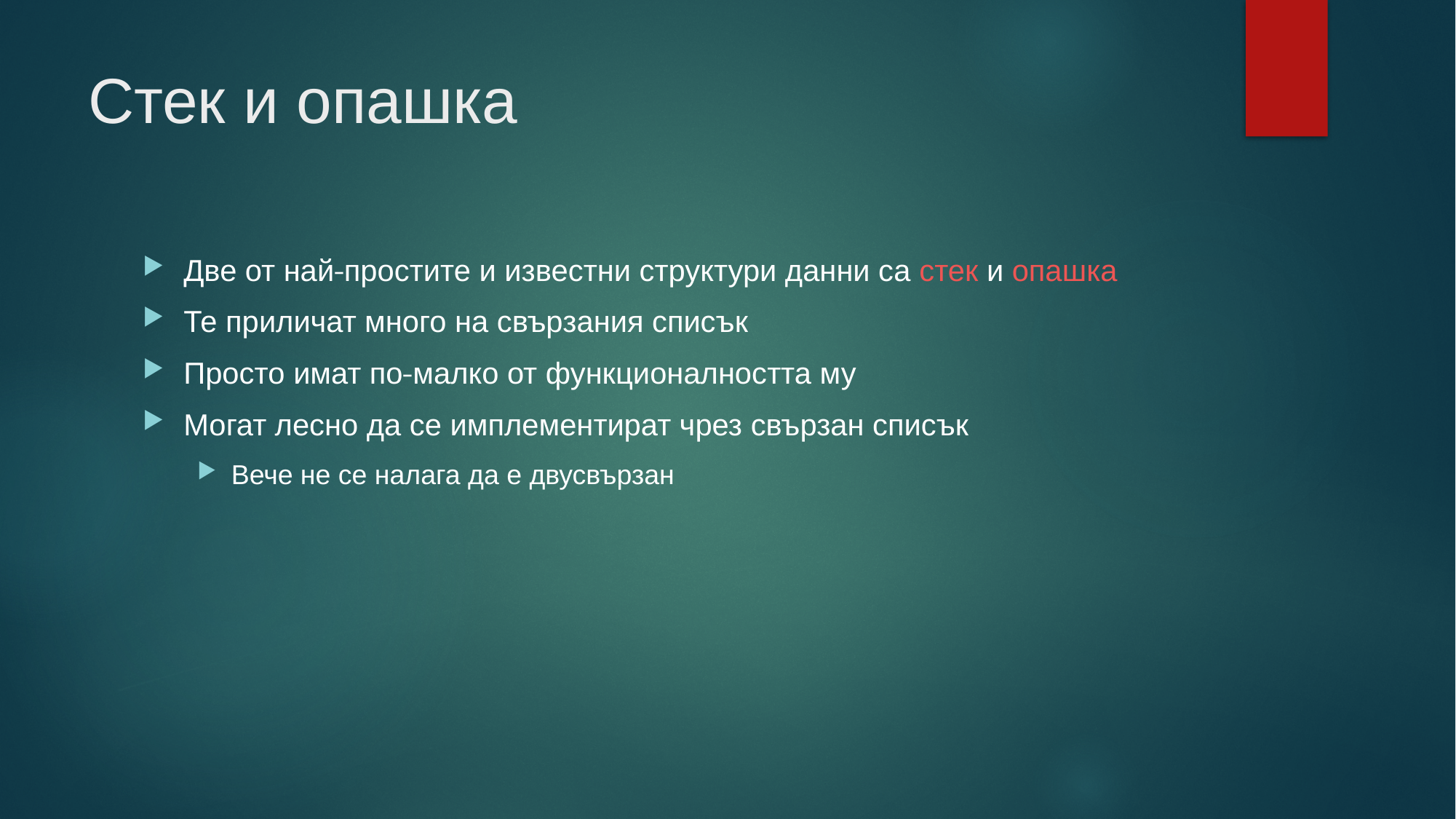

# Стек и опашка
Две от най-простите и известни структури данни са стек и опашка
Те приличат много на свързания списък
Просто имат по-малко от функционалността му
Могат лесно да се имплементират чрез свързан списък
Вече не се налага да е двусвързан